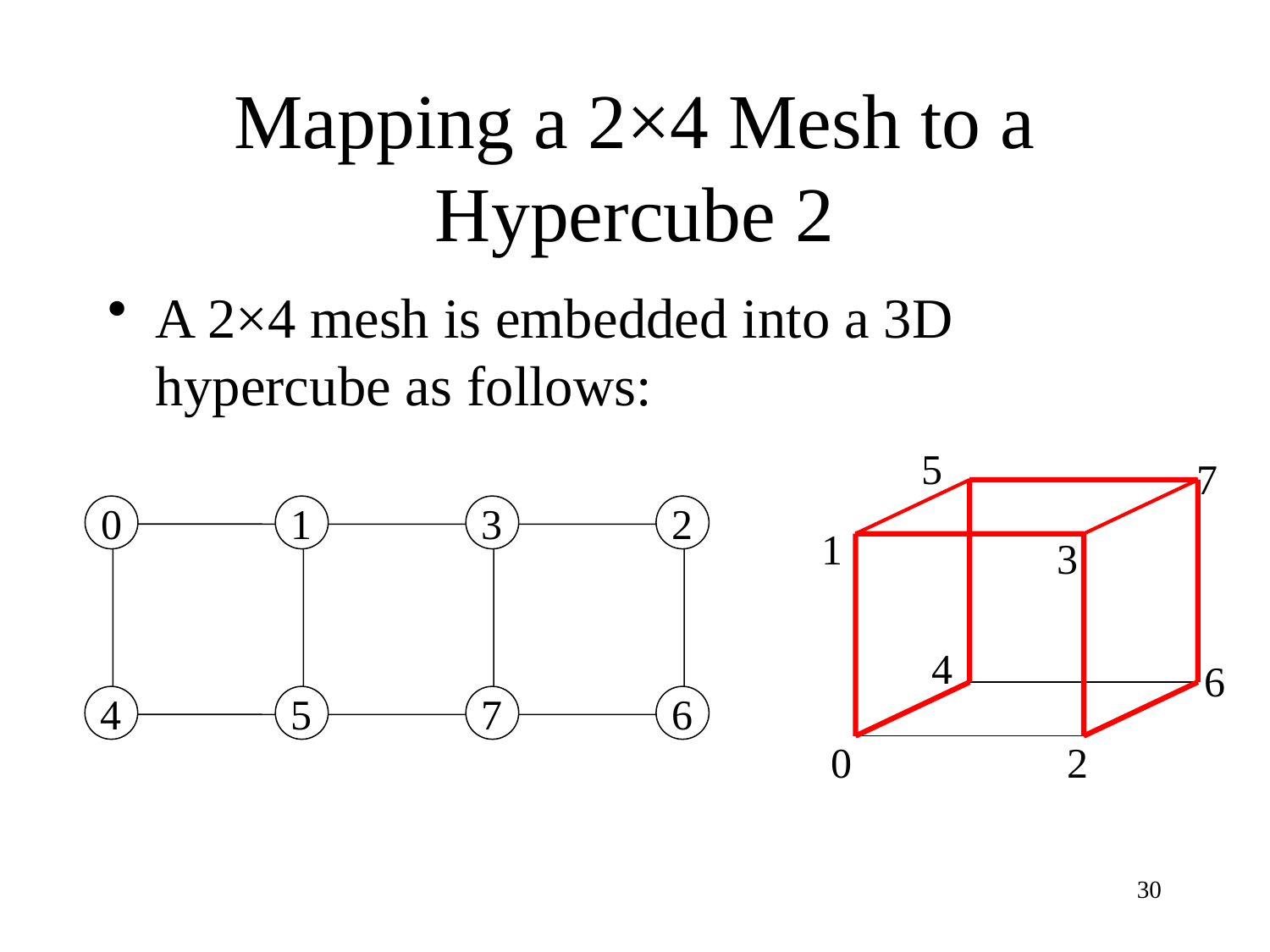

# Mapping a 2×4 Mesh to a Hypercube 2
A 2×4 mesh is embedded into a 3D hypercube as follows:

5
7

1
3

4
6

0
2
0
1
3
2

4
5
7
6

30